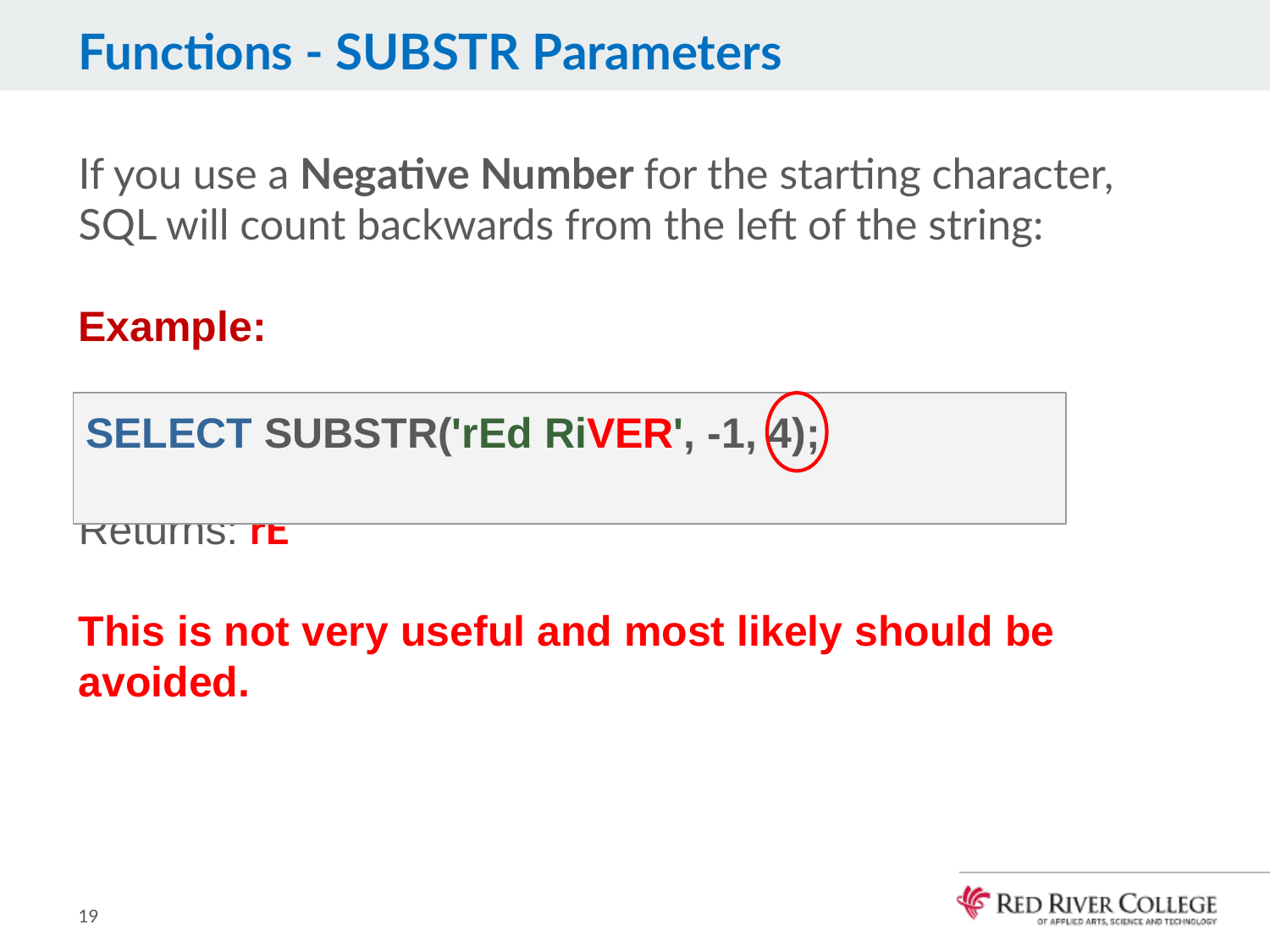

# Functions - SUBSTR Parameters
If you use a Negative Number for the starting character, SQL will count backwards from the left of the string:

Example:

Returns: rE

This is not very useful and most likely should be avoided.
SELECT SUBSTR('rEd RiVER', -1, 4);

19